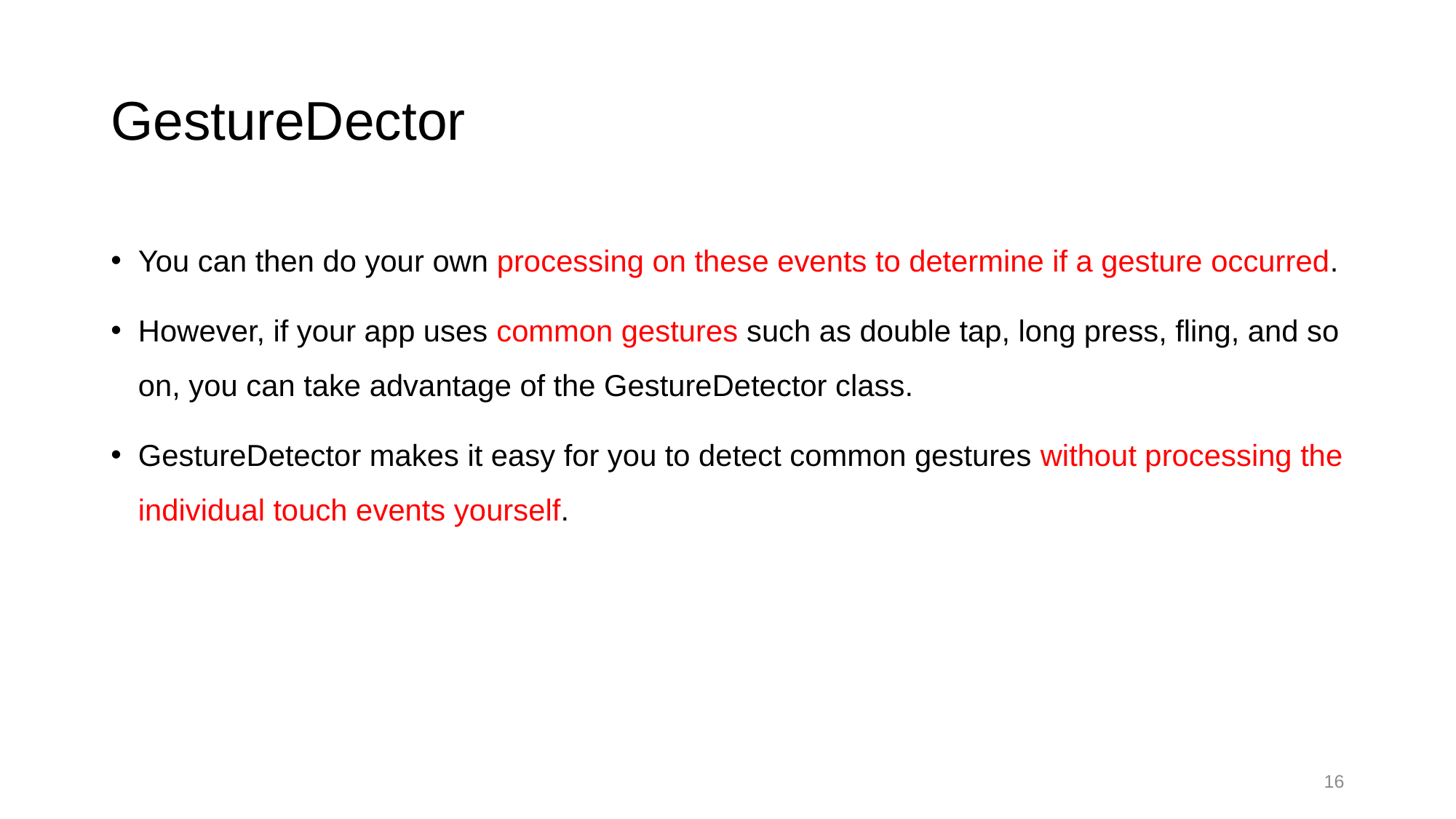

# GestureDector
You can then do your own processing on these events to determine if a gesture occurred.
However, if your app uses common gestures such as double tap, long press, fling, and so on, you can take advantage of the GestureDetector class.
GestureDetector makes it easy for you to detect common gestures without processing the individual touch events yourself.
16